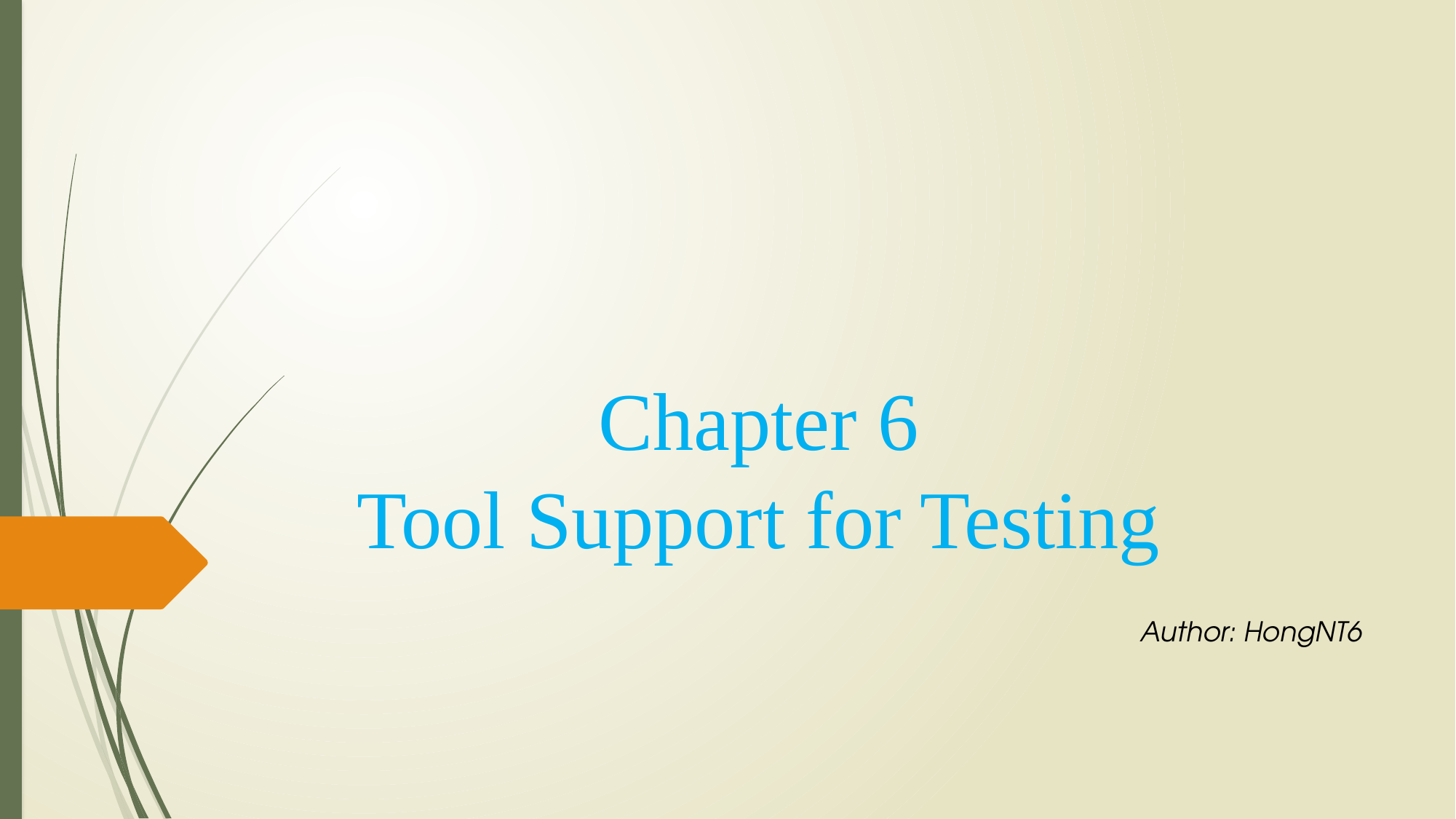

# Chapter 6 Tool Support for Testing
Author: HongNT6